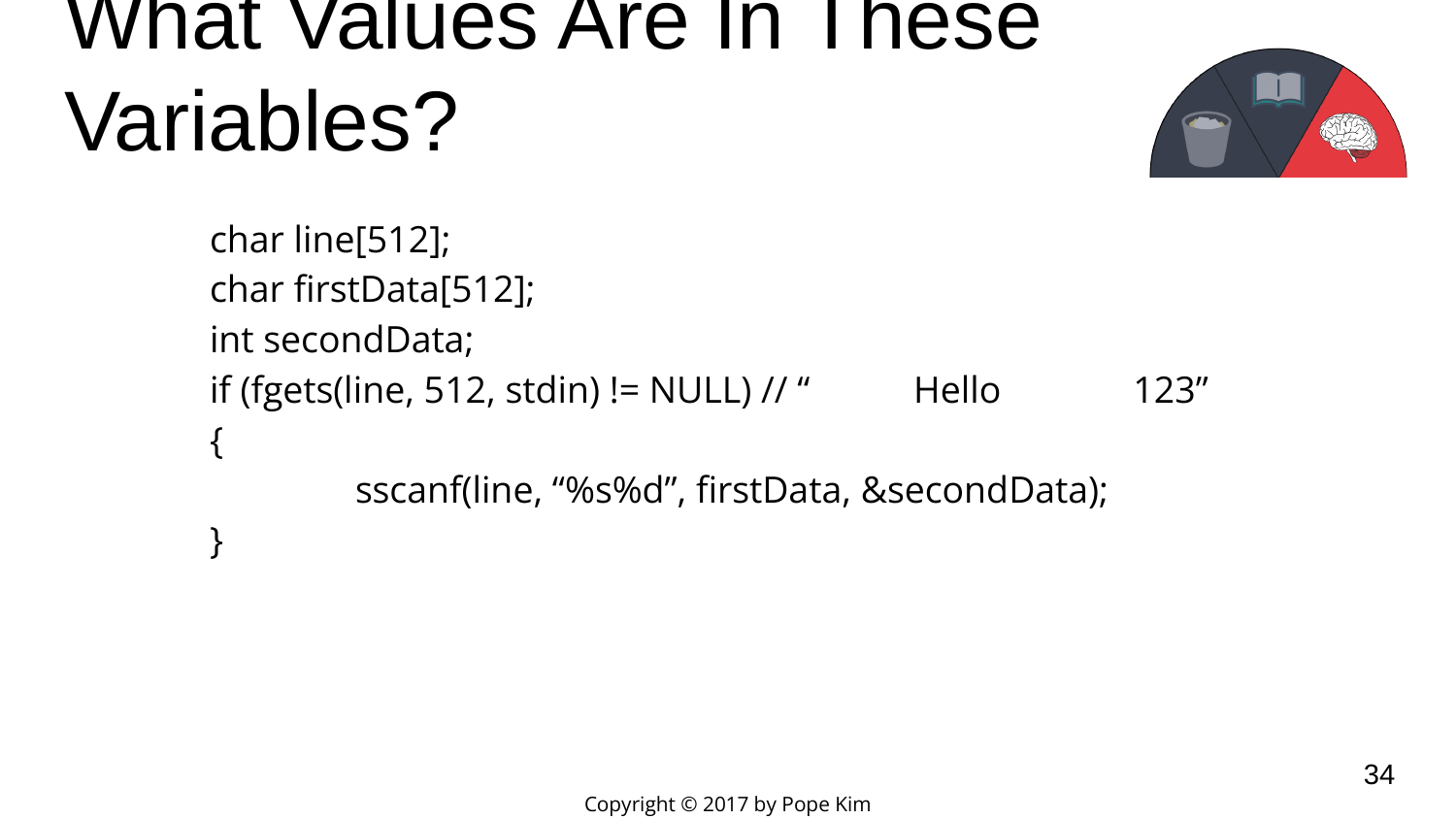

# What Values Are In These Variables?
	char line[512];
	char firstData[512];
	int secondData;
	if (fgets(line, 512, stdin) != NULL) // “           Hello              123”
	{
		sscanf(line, “%s%d”, firstData, &secondData);
	}
34